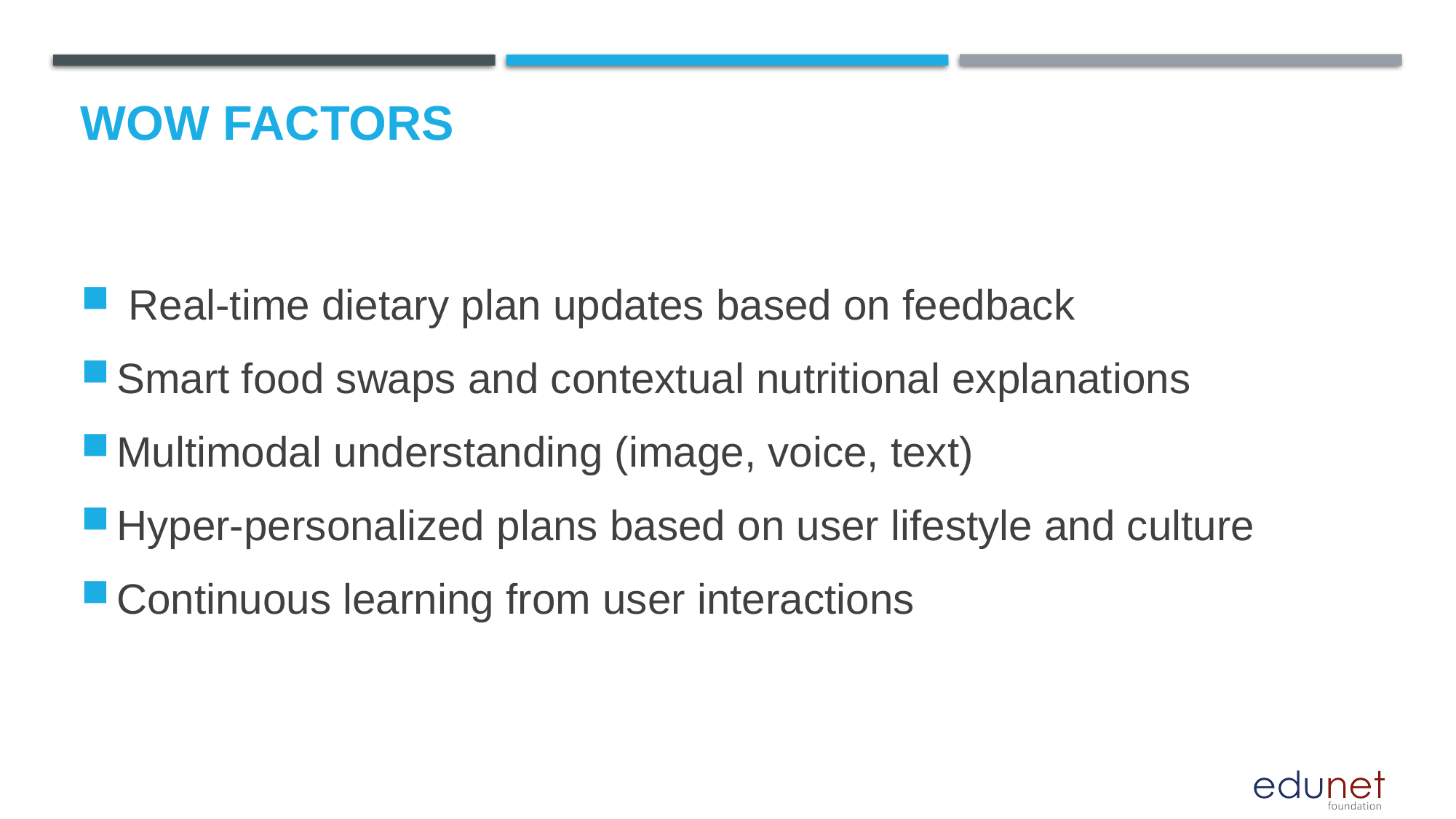

# Wow factors
 Real-time dietary plan updates based on feedback
Smart food swaps and contextual nutritional explanations
Multimodal understanding (image, voice, text)
Hyper-personalized plans based on user lifestyle and culture
Continuous learning from user interactions